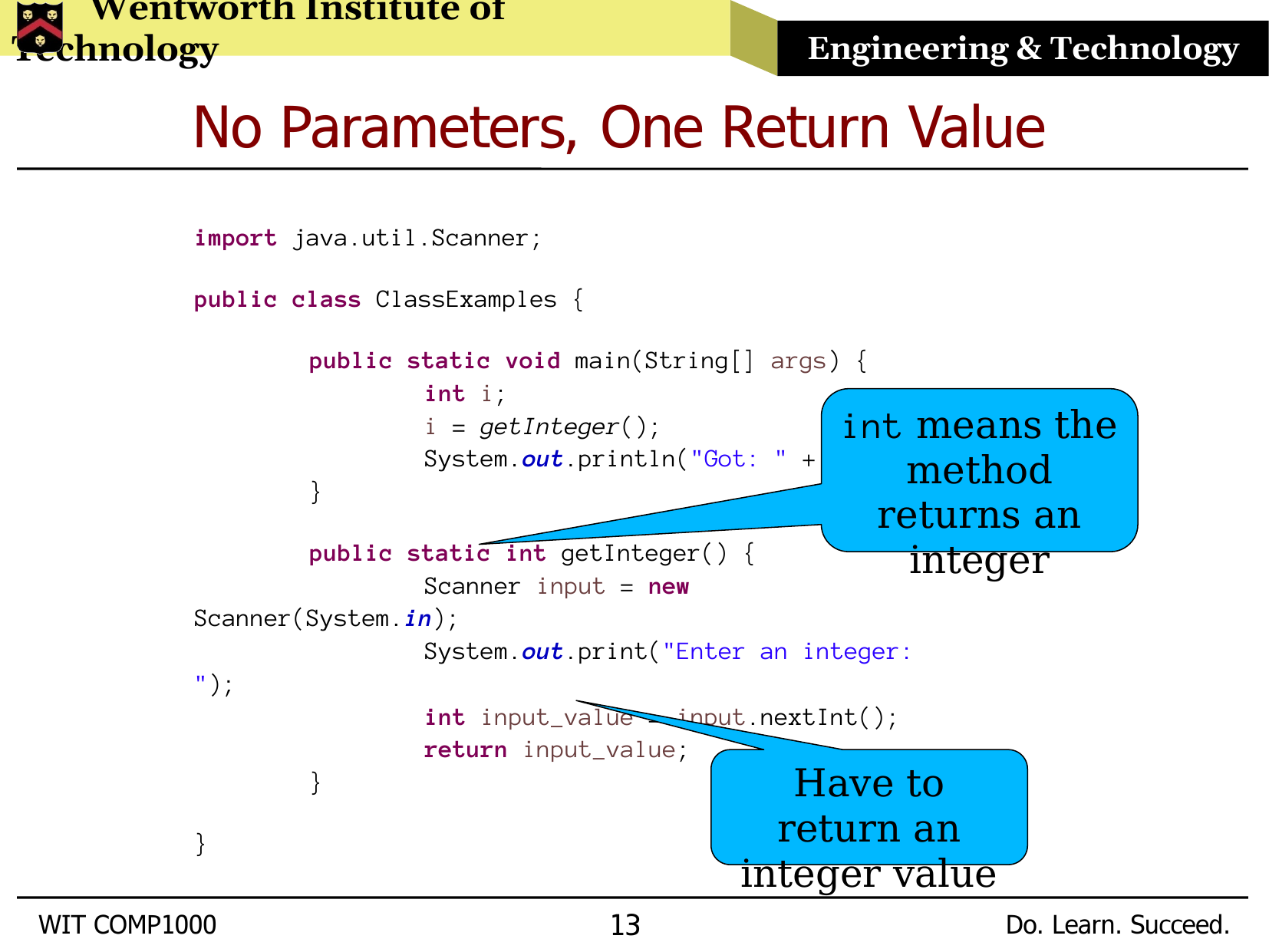

# No Parameters, One Return Value
import java.util.Scanner;

public class ClassExamples {

	public static void main(String[] args) {
		int i;
		i = getInteger();
		System.out.println("Got: " + i);
	}

	public static int getInteger() {
		Scanner input = new Scanner(System.in);
		System.out.print("Enter an integer: ");
		int input_value = input.nextInt();
		return input_value;
	}

}
int means the method returns an integer
Have to return an integer value